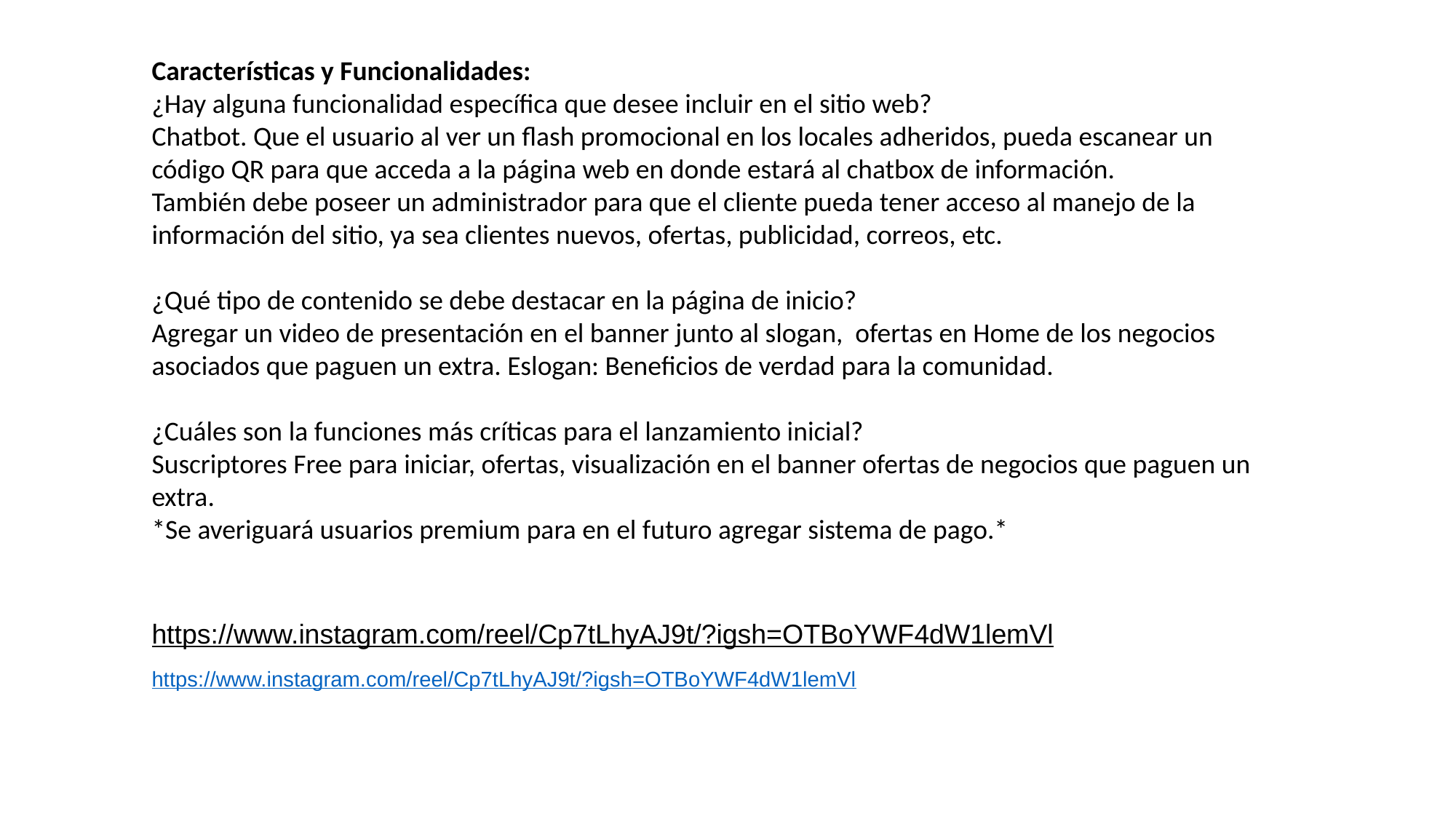

Características y Funcionalidades:
¿Hay alguna funcionalidad específica que desee incluir en el sitio web?
Chatbot. Que el usuario al ver un flash promocional en los locales adheridos, pueda escanear un código QR para que acceda a la página web en donde estará al chatbox de información.
También debe poseer un administrador para que el cliente pueda tener acceso al manejo de la información del sitio, ya sea clientes nuevos, ofertas, publicidad, correos, etc.

¿Qué tipo de contenido se debe destacar en la página de inicio?
Agregar un video de presentación en el banner junto al slogan,  ofertas en Home de los negocios asociados que paguen un extra. Eslogan: Beneficios de verdad para la comunidad.

¿Cuáles son la funciones más críticas para el lanzamiento inicial?
Suscriptores Free para iniciar, ofertas, visualización en el banner ofertas de negocios que paguen un extra.
*Se averiguará usuarios premium para en el futuro agregar sistema de pago.*

Link promocional:
https://www.instagram.com/reel/Cp7tLhyAJ9t/?igsh=OTBoYWF4dW1lemVl
https://www.instagram.com/reel/Cp7tLhyAJ9t/?igsh=OTBoYWF4dW1lemVl